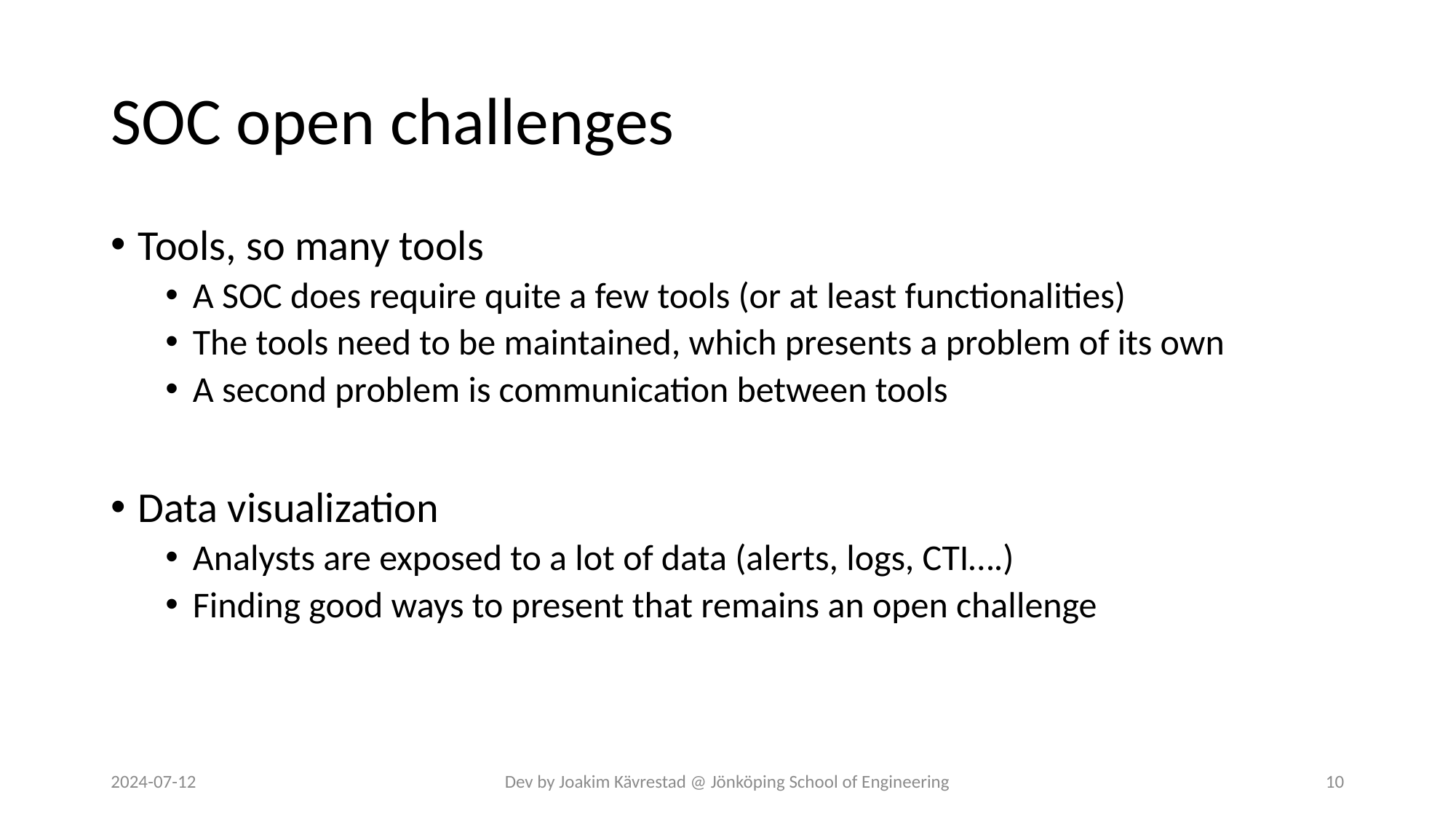

# SOC open challenges
Tools, so many tools
A SOC does require quite a few tools (or at least functionalities)
The tools need to be maintained, which presents a problem of its own
A second problem is communication between tools

Data visualization
Analysts are exposed to a lot of data (alerts, logs, CTI….)
Finding good ways to present that remains an open challenge

2024-07-12
Dev by Joakim Kävrestad @ Jönköping School of Engineering
10